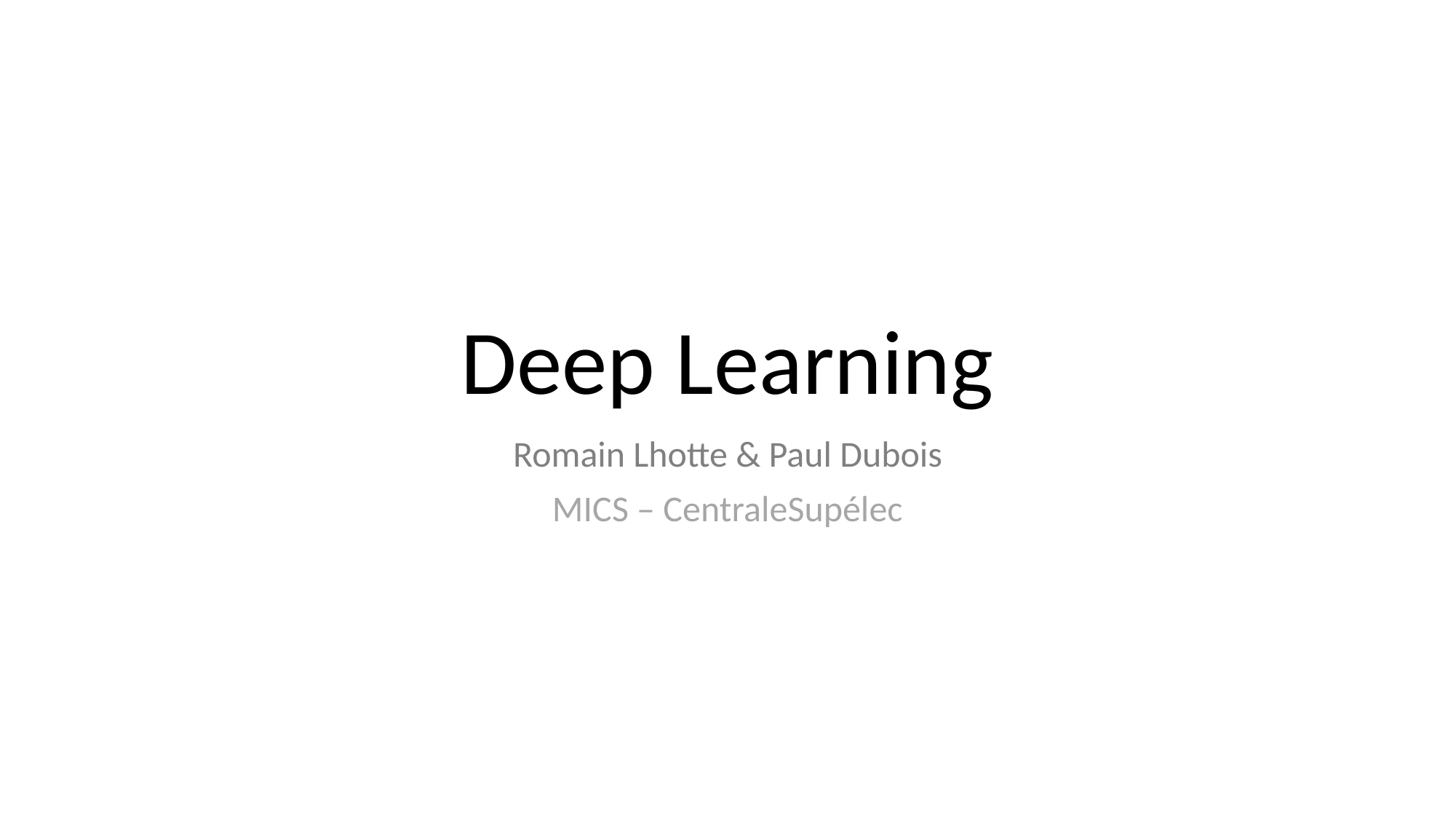

# Deep Learning
Romain Lhotte & Paul Dubois
MICS – CentraleSupélec